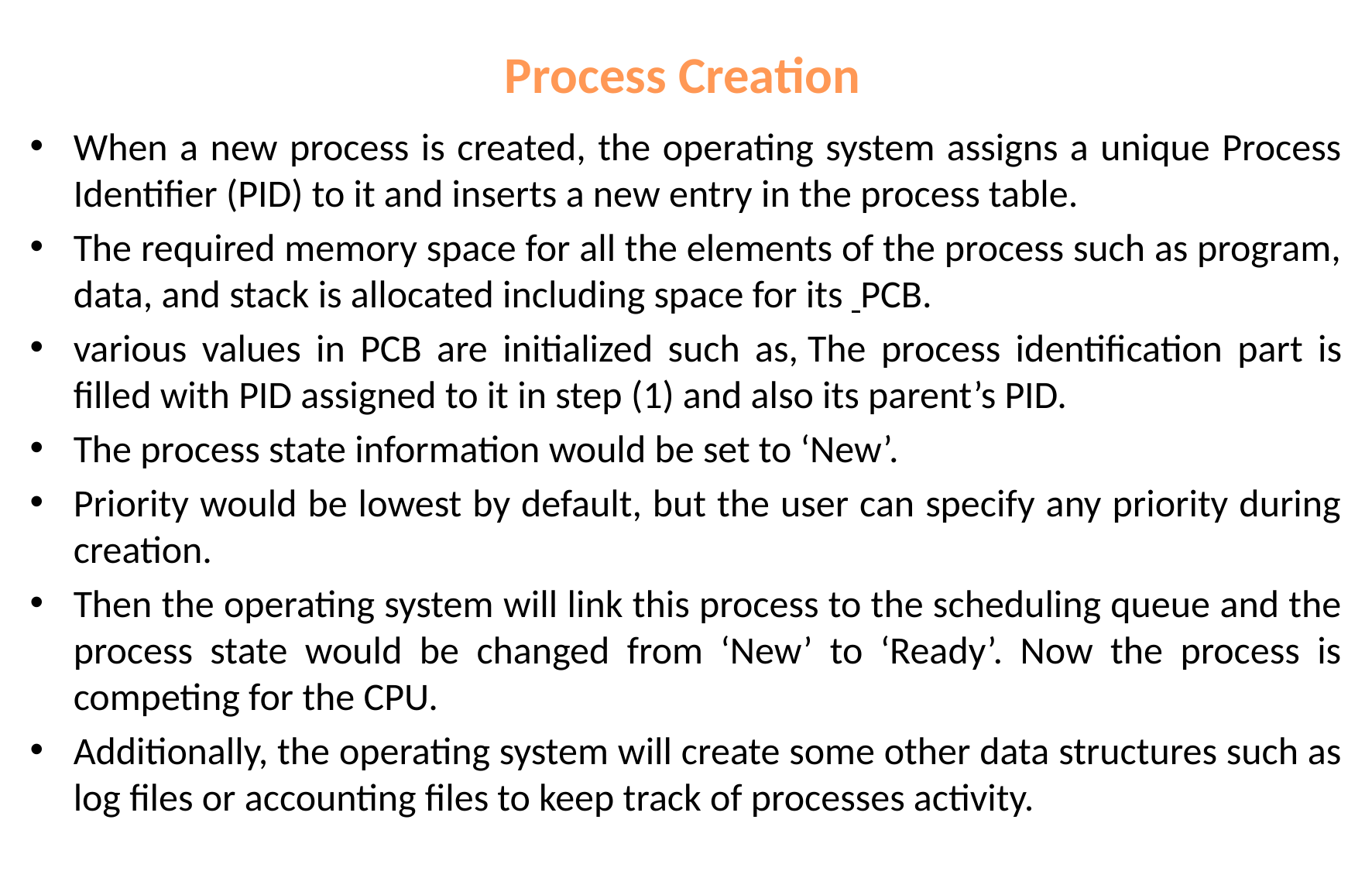

# Process Creation
When a new process is created, the operating system assigns a unique Process Identifier (PID) to it and inserts a new entry in the process table.
The required memory space for all the elements of the process such as program, data, and stack is allocated including space for its  PCB.
various values in PCB are initialized such as, The process identification part is filled with PID assigned to it in step (1) and also its parent’s PID.
The process state information would be set to ‘New’.
Priority would be lowest by default, but the user can specify any priority during creation.
Then the operating system will link this process to the scheduling queue and the process state would be changed from ‘New’ to ‘Ready’. Now the process is competing for the CPU.
Additionally, the operating system will create some other data structures such as log files or accounting files to keep track of processes activity.